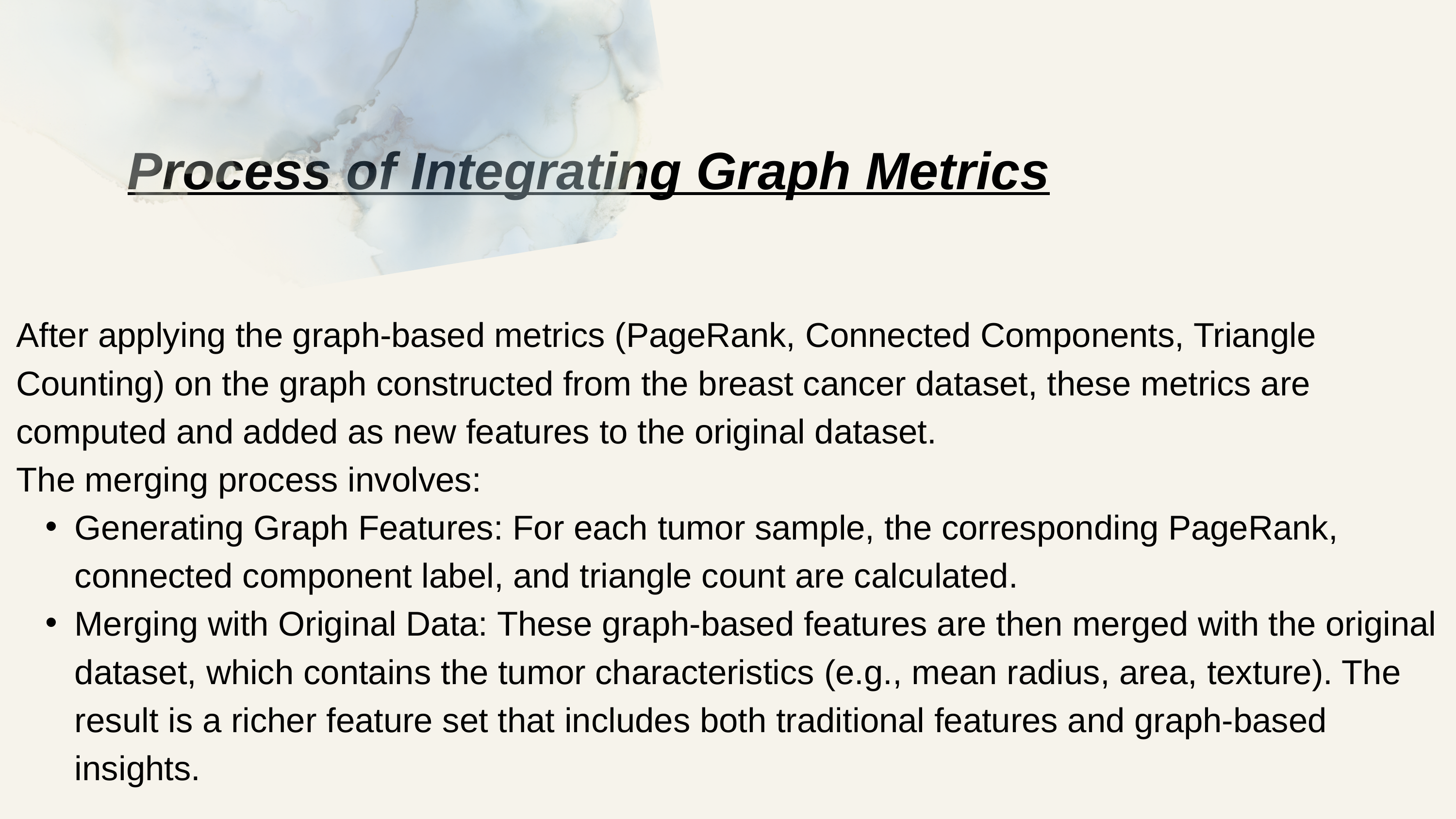

Process of Integrating Graph Metrics
After applying the graph-based metrics (PageRank, Connected Components, Triangle Counting) on the graph constructed from the breast cancer dataset, these metrics are computed and added as new features to the original dataset.
The merging process involves:
Generating Graph Features: For each tumor sample, the corresponding PageRank, connected component label, and triangle count are calculated.
Merging with Original Data: These graph-based features are then merged with the original dataset, which contains the tumor characteristics (e.g., mean radius, area, texture). The result is a richer feature set that includes both traditional features and graph-based insights.